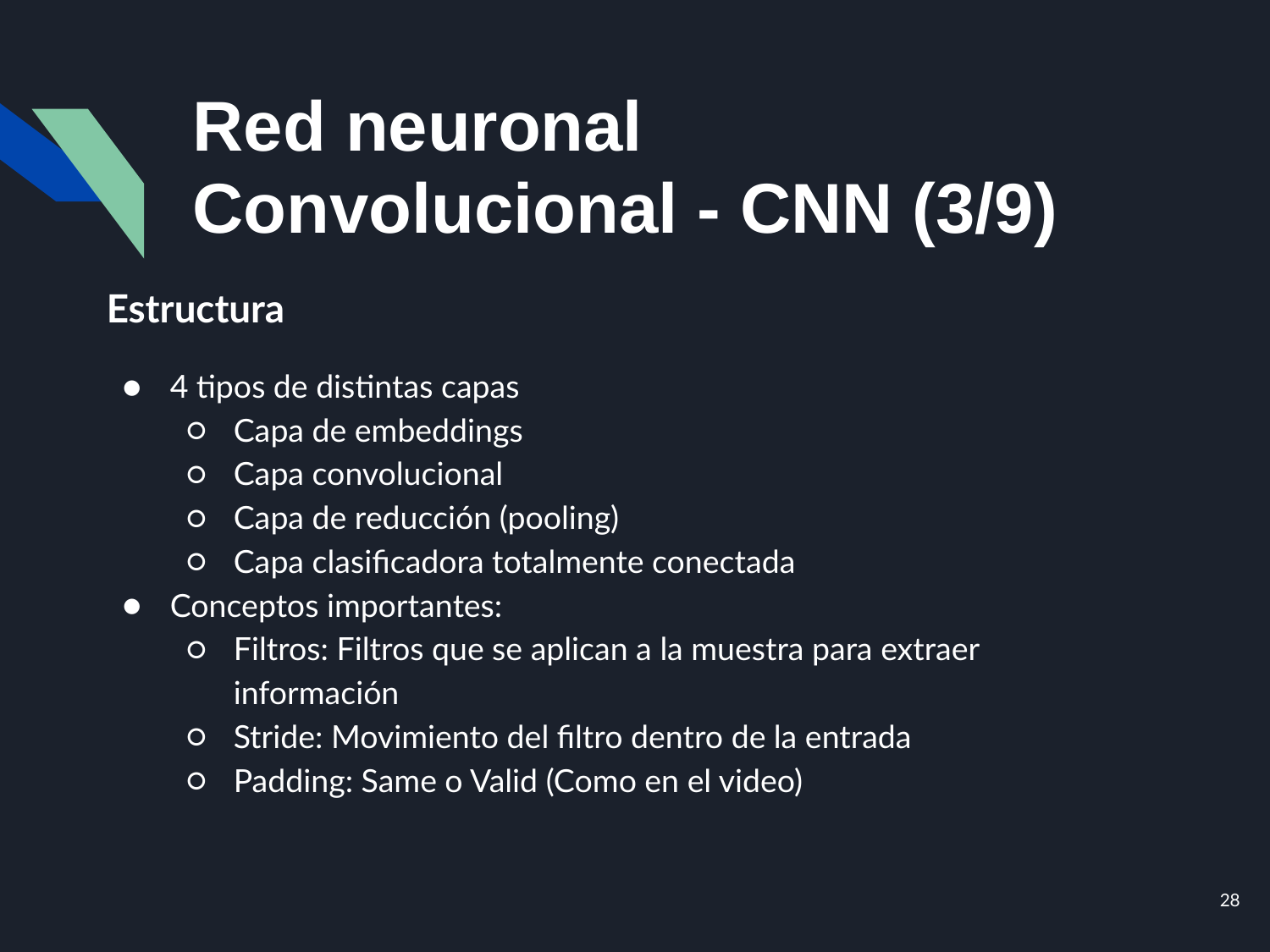

# Red neuronal Convolucional - CNN (3/9)
Estructura
4 tipos de distintas capas
Capa de embeddings
Capa convolucional
Capa de reducción (pooling)
Capa clasificadora totalmente conectada
Conceptos importantes:
Filtros: Filtros que se aplican a la muestra para extraer información
Stride: Movimiento del filtro dentro de la entrada
Padding: Same o Valid (Como en el video)

28